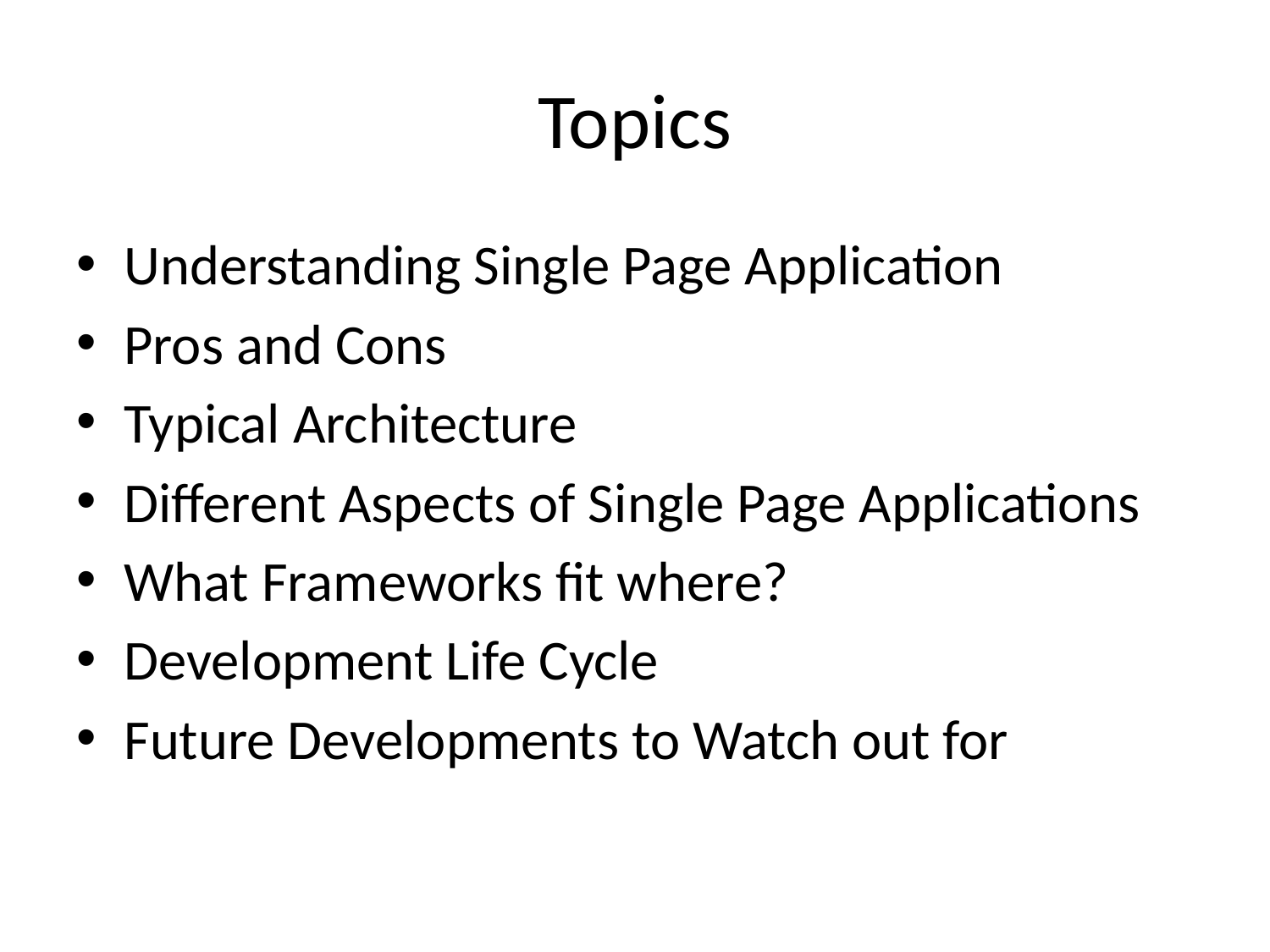

# Topics
Understanding Single Page Application
Pros and Cons
Typical Architecture
Different Aspects of Single Page Applications
What Frameworks fit where?
Development Life Cycle
Future Developments to Watch out for